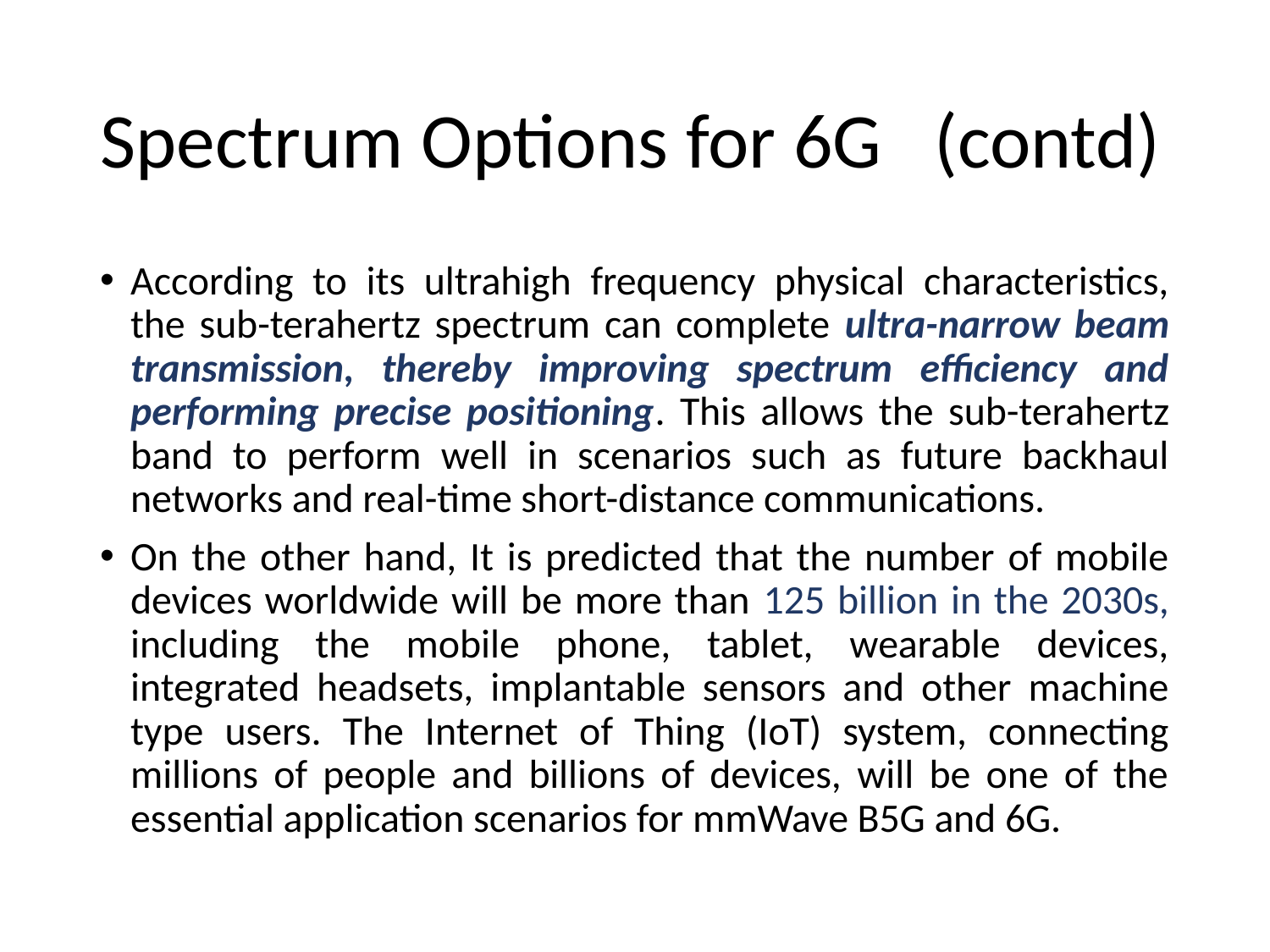

# Spectrum Options for 6G   (contd)
According to its ultrahigh frequency physical characteristics, the sub-terahertz spectrum can complete ultra-narrow beam transmission, thereby improving spectrum efficiency and performing precise positioning. This allows the sub-terahertz band to perform well in scenarios such as future backhaul networks and real-time short-distance communications.
On the other hand, It is predicted that the number of mobile devices worldwide will be more than 125 billion in the 2030s, including the mobile phone, tablet, wearable devices, integrated headsets, implantable sensors and other machine type users. The Internet of Thing (IoT) system, connecting millions of people and billions of devices, will be one of the essential application scenarios for mmWave B5G and 6G.